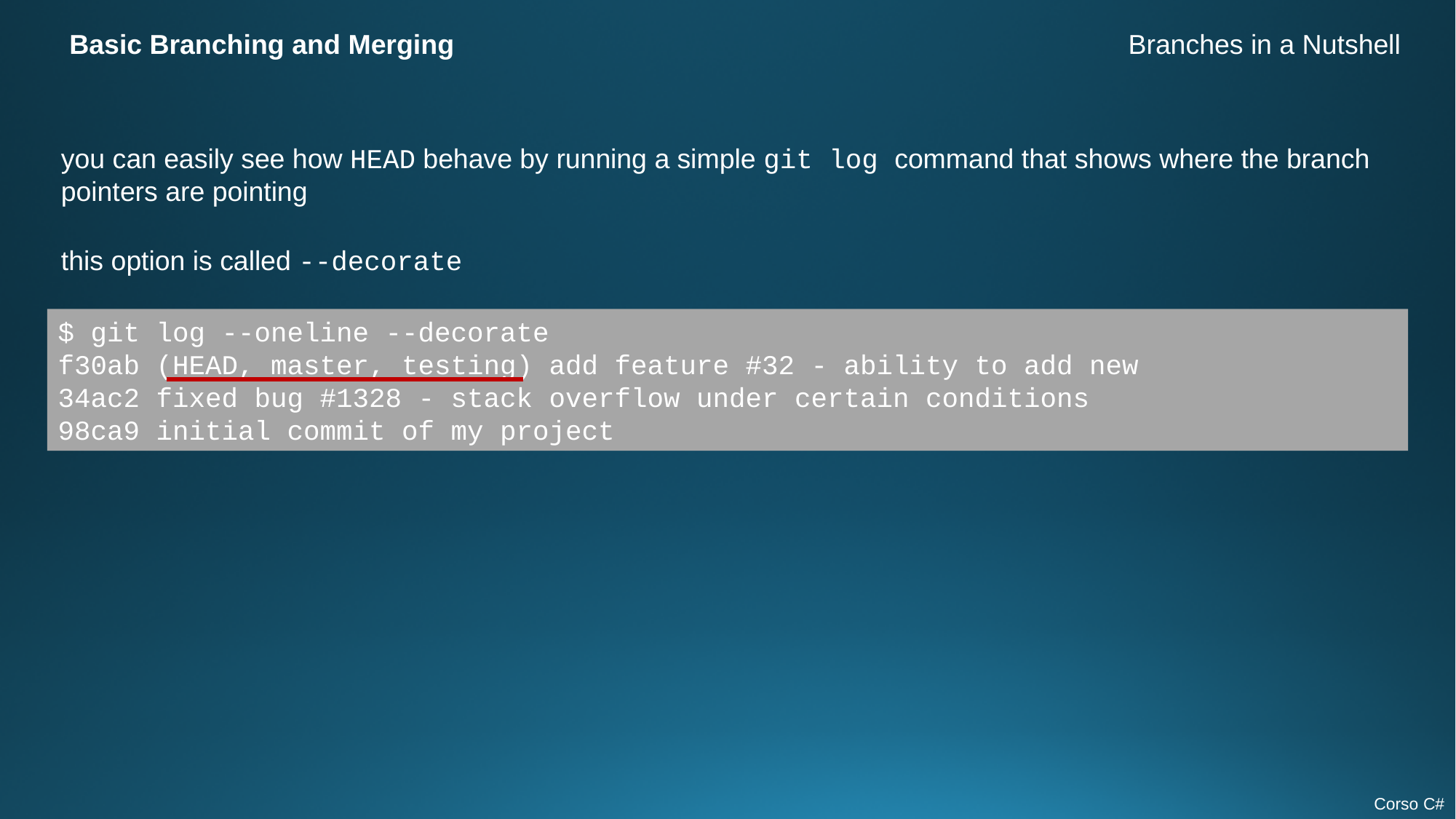

Basic Branching and Merging
Branches in a Nutshell
you can easily see how HEAD behave by running a simple git log command that shows where the branch pointers are pointing
this option is called --decorate
$ git log --oneline --decorate
f30ab (HEAD, master, testing) add feature #32 - ability to add new
34ac2 fixed bug #1328 - stack overflow under certain conditions
98ca9 initial commit of my project
Corso C#